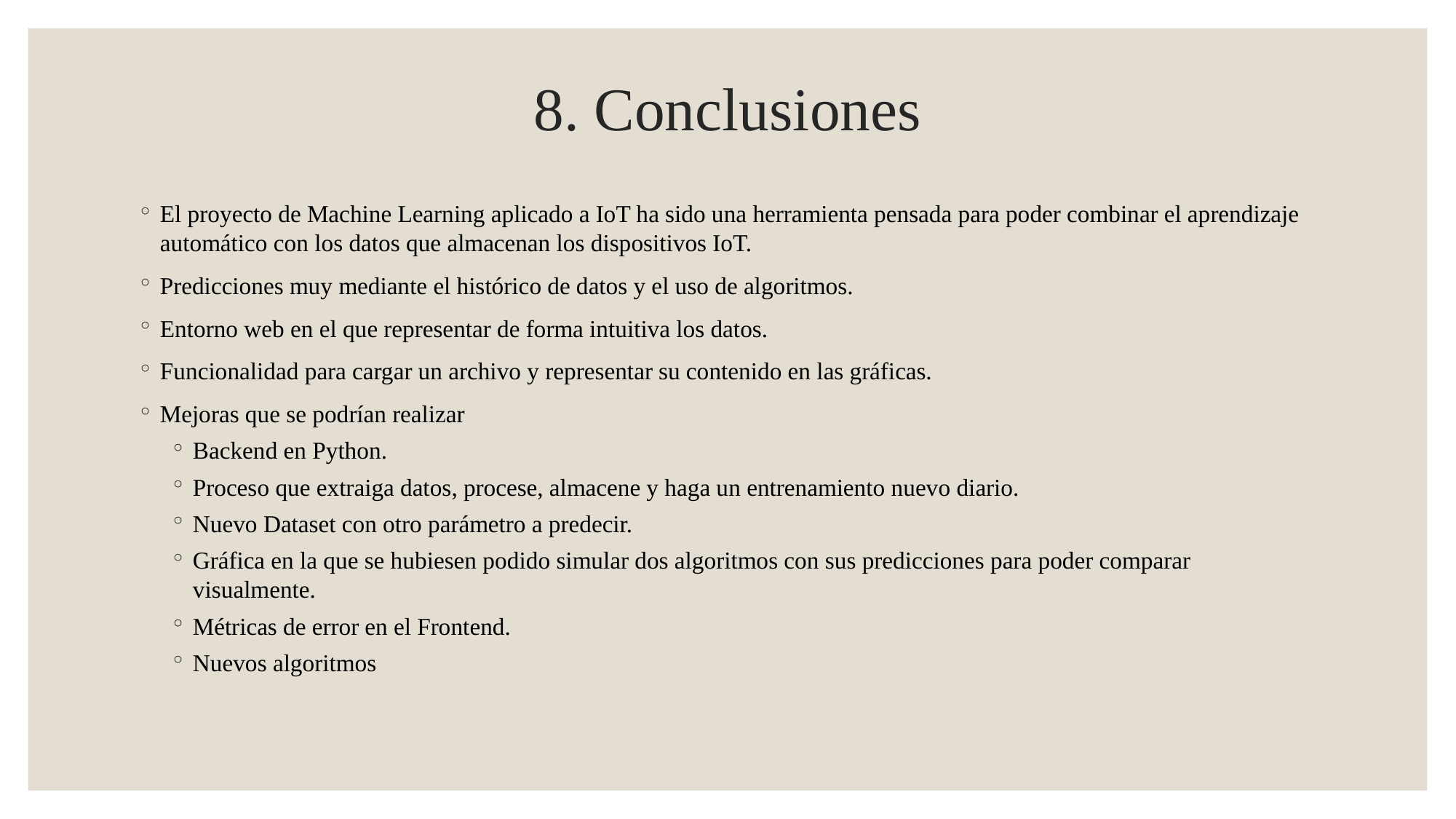

# 8. Conclusiones
El proyecto de Machine Learning aplicado a IoT ha sido una herramienta pensada para poder combinar el aprendizaje automático con los datos que almacenan los dispositivos IoT.
Predicciones muy mediante el histórico de datos y el uso de algoritmos.
Entorno web en el que representar de forma intuitiva los datos.
Funcionalidad para cargar un archivo y representar su contenido en las gráficas.
Mejoras que se podrían realizar
Backend en Python.
Proceso que extraiga datos, procese, almacene y haga un entrenamiento nuevo diario.
Nuevo Dataset con otro parámetro a predecir.
Gráfica en la que se hubiesen podido simular dos algoritmos con sus predicciones para poder comparar visualmente.
Métricas de error en el Frontend.
Nuevos algoritmos